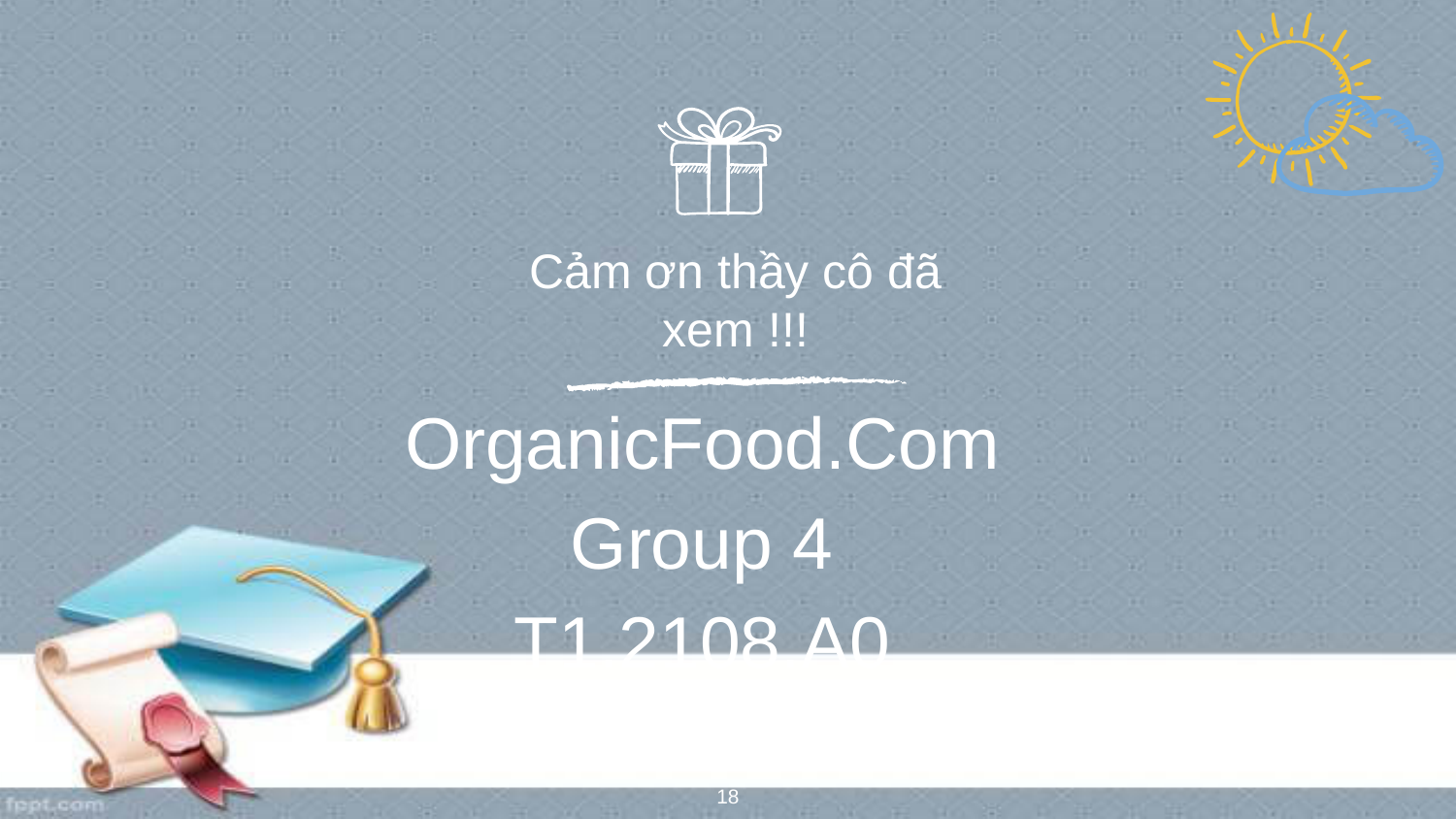

Cảm ơn thầy cô đã xem !!!

OrganicFood.Com
Group 4
T1.2108.A0
18